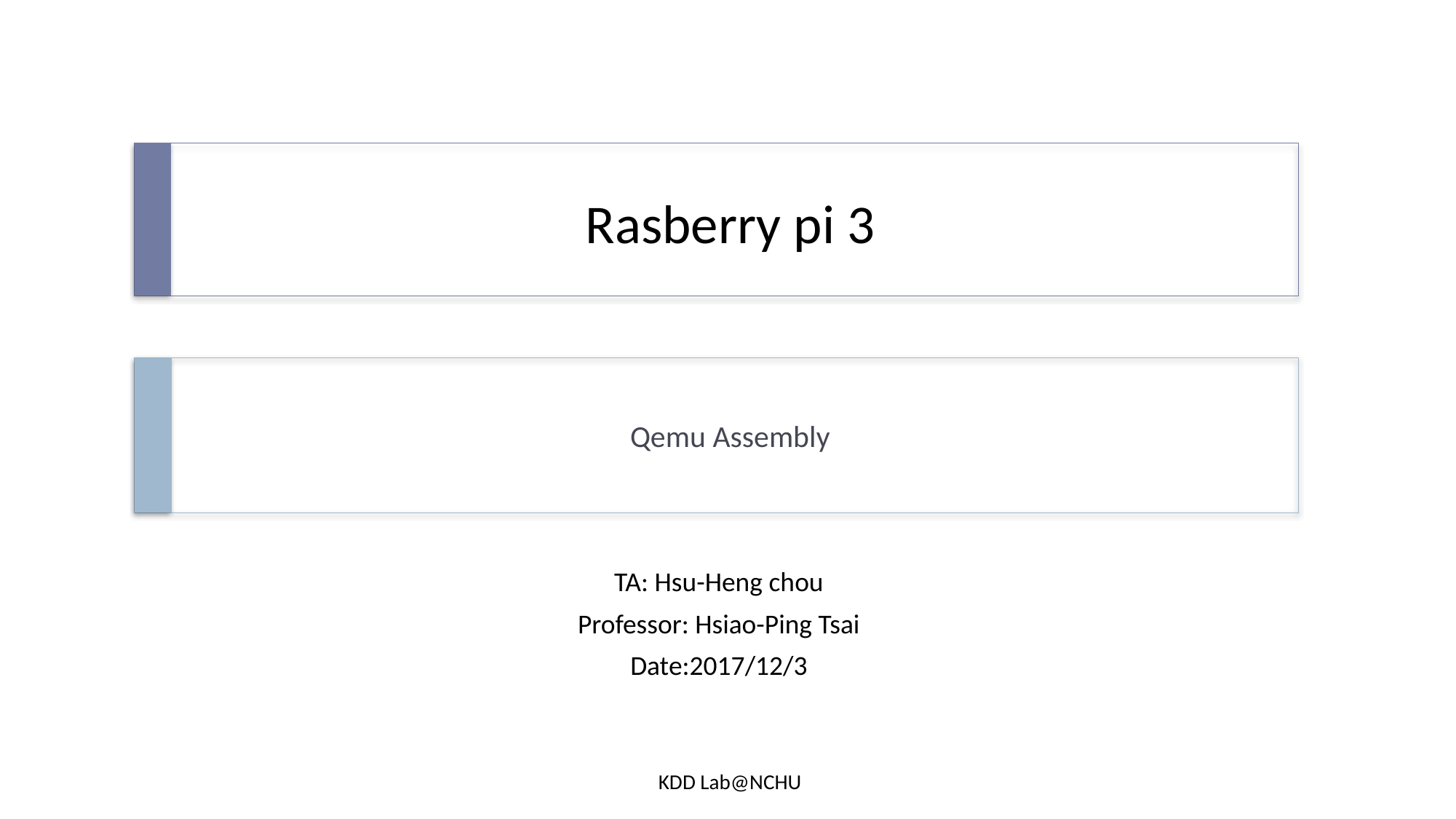

# Rasberry pi 3
Qemu Assembly
TA: Hsu-Heng chou
Professor: Hsiao-Ping Tsai
Date:2017/12/3